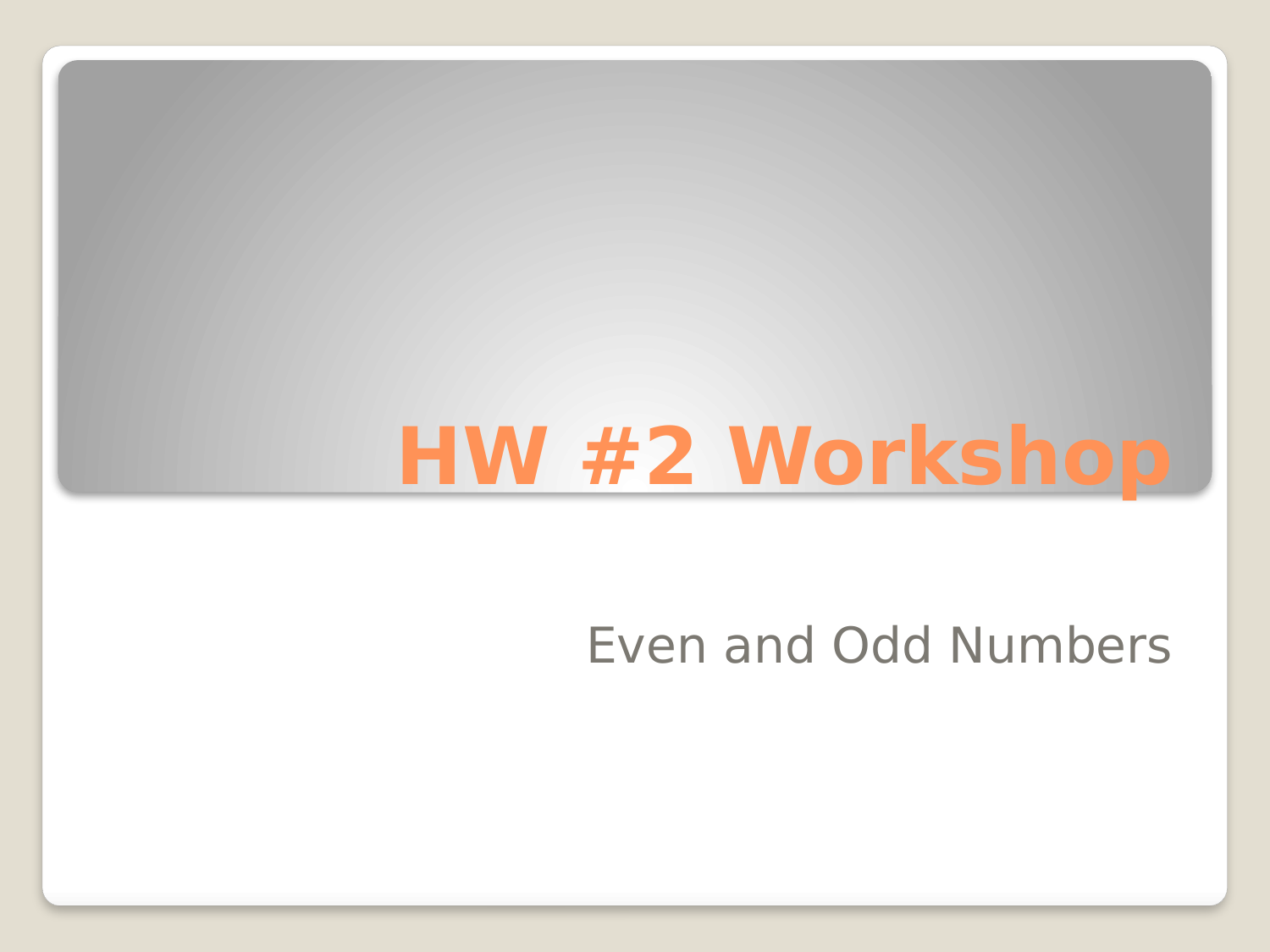

# HW #2 Workshop
Even and Odd Numbers